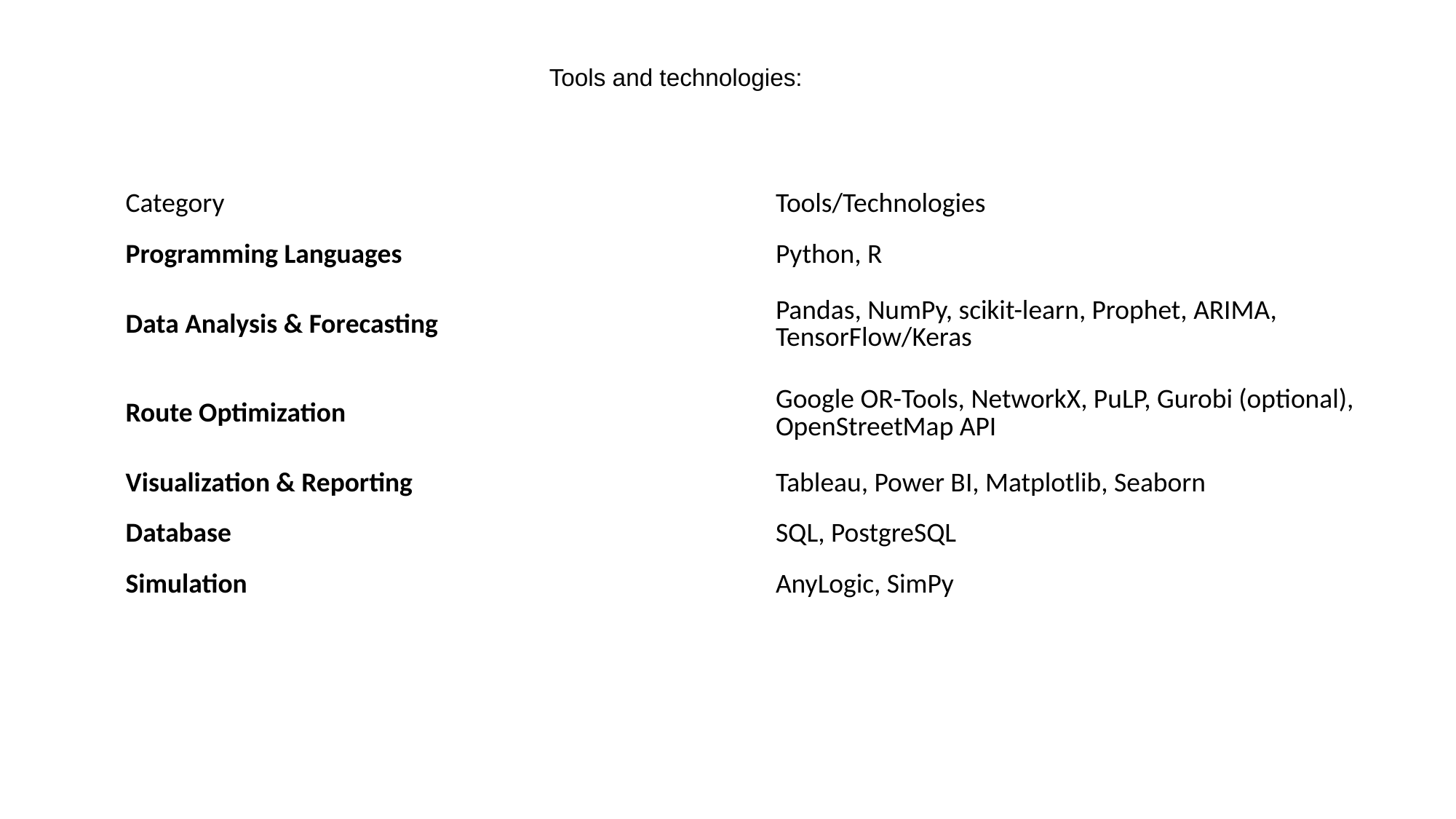

# Tools and technologies:
| Category | Tools/Technologies |
| --- | --- |
| Programming Languages | Python, R |
| Data Analysis & Forecasting | Pandas, NumPy, scikit-learn, Prophet, ARIMA, TensorFlow/Keras |
| Route Optimization | Google OR-Tools, NetworkX, PuLP, Gurobi (optional), OpenStreetMap API |
| Visualization & Reporting | Tableau, Power BI, Matplotlib, Seaborn |
| Database | SQL, PostgreSQL |
| Simulation | AnyLogic, SimPy |